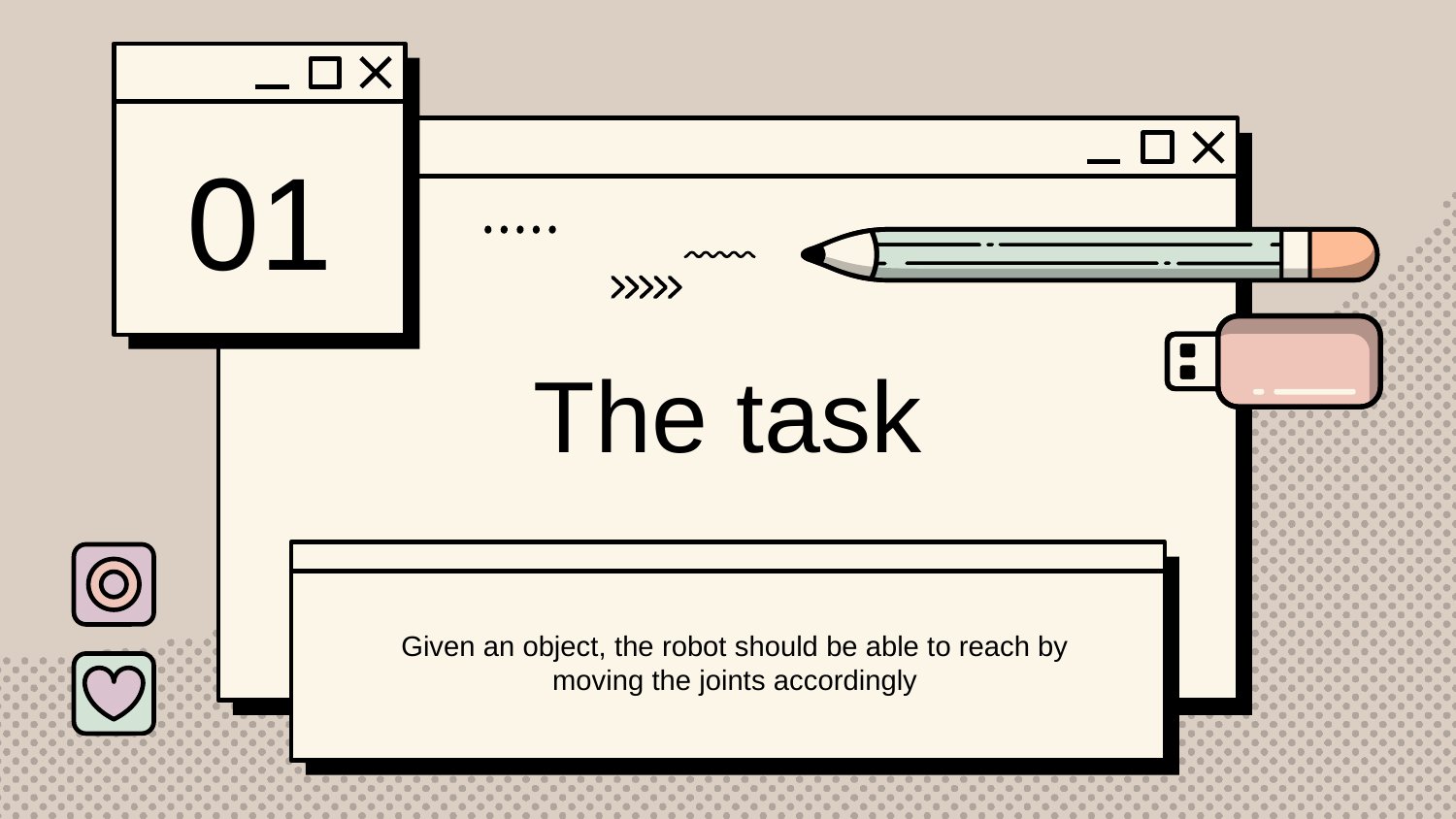

01

# The task

Given an object, the robot should be able to reach by moving the joints accordingly